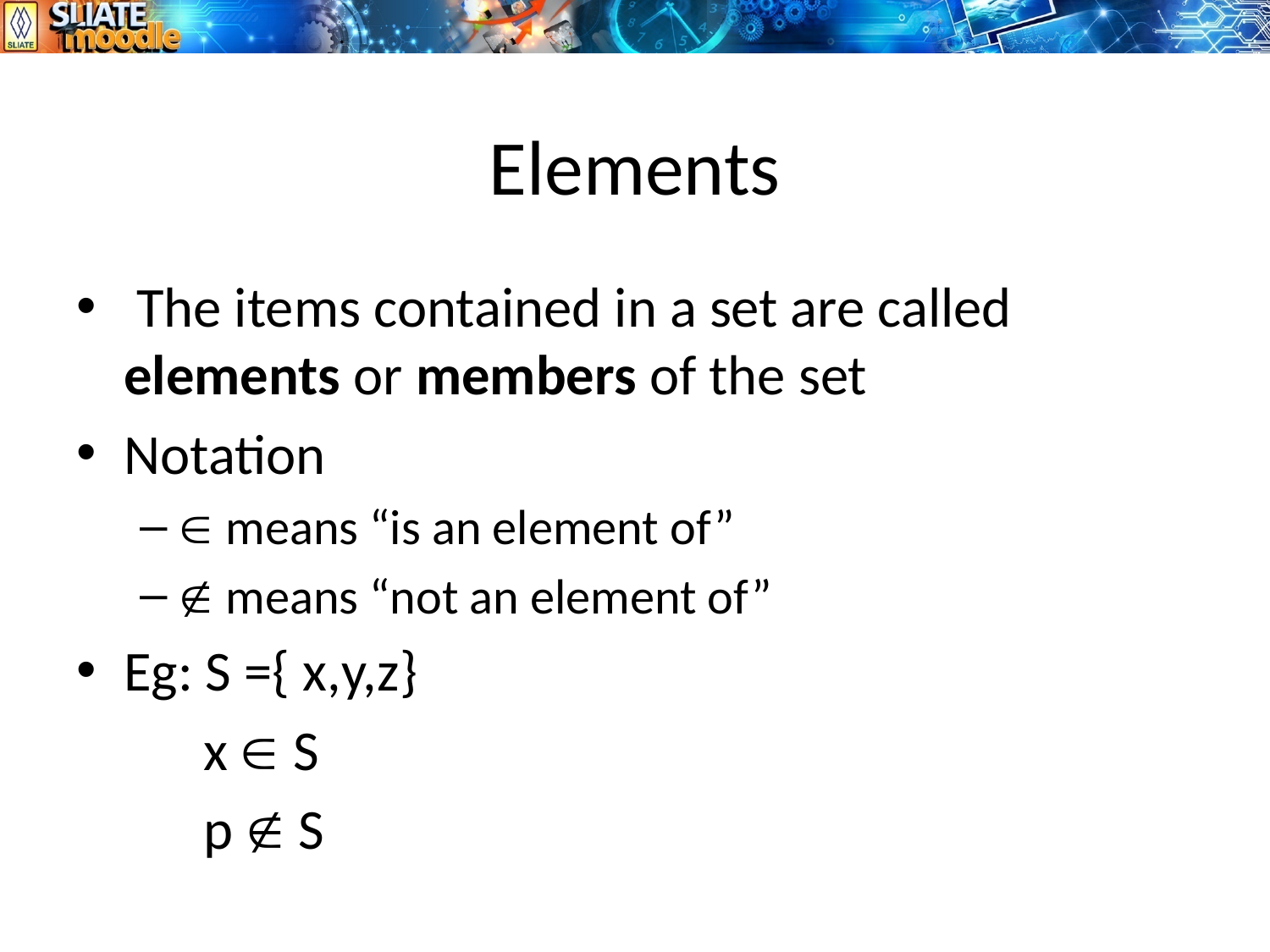

# Elements
 The items contained in a set are called elements or members of the set
Notation
∈ means “is an element of”
∉ means “not an element of”
Eg: S ={ x,y,z}
	x ∈ S
	p ∉ S